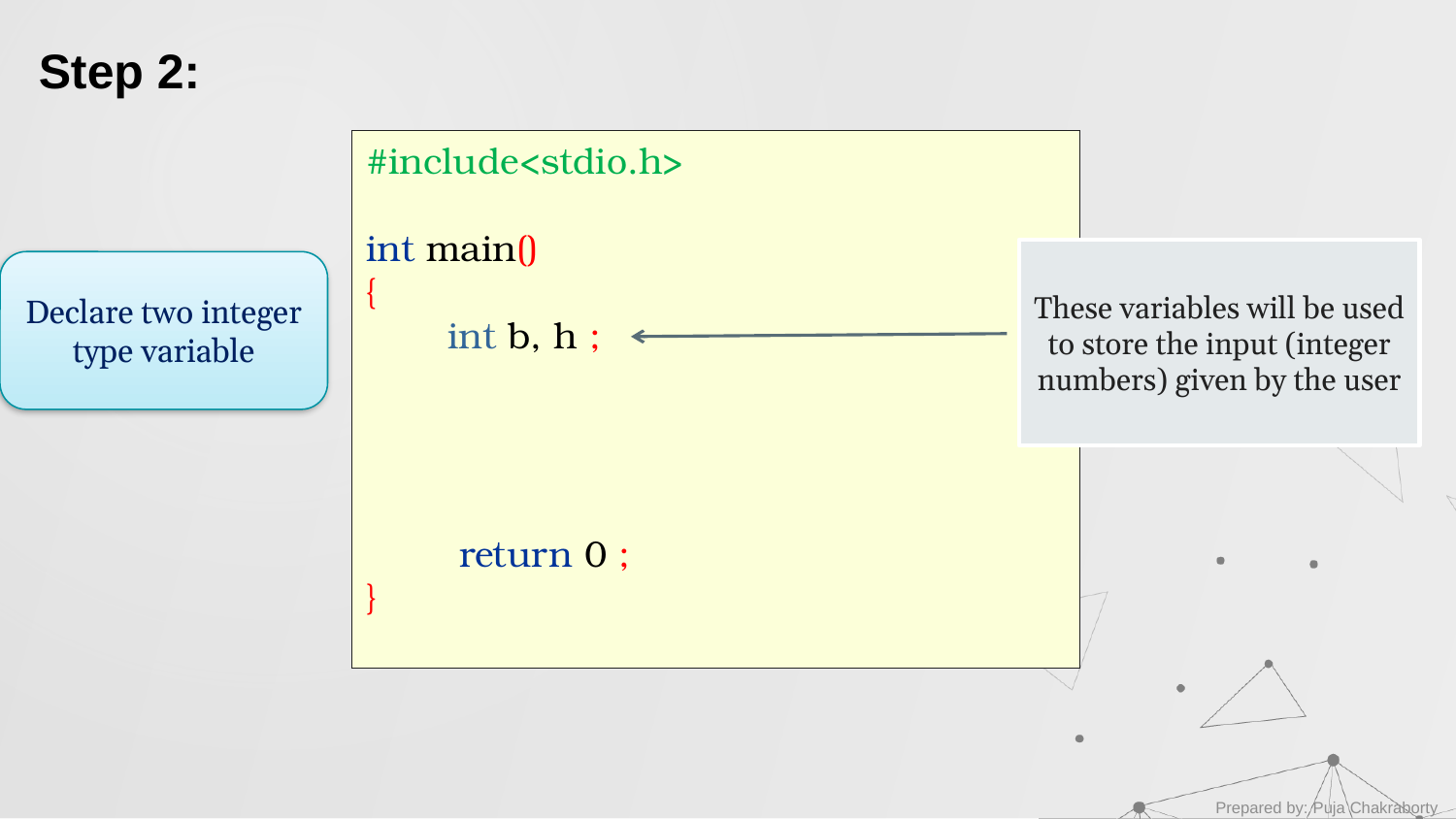

Step 2:
#include<stdio.h>

int main()
{
       int b, h ;

        return 0 ;
}

These variables will be used to store the input (integer numbers) given by the user
Declare two integer type variable
Prepared by: Puja Chakraborty